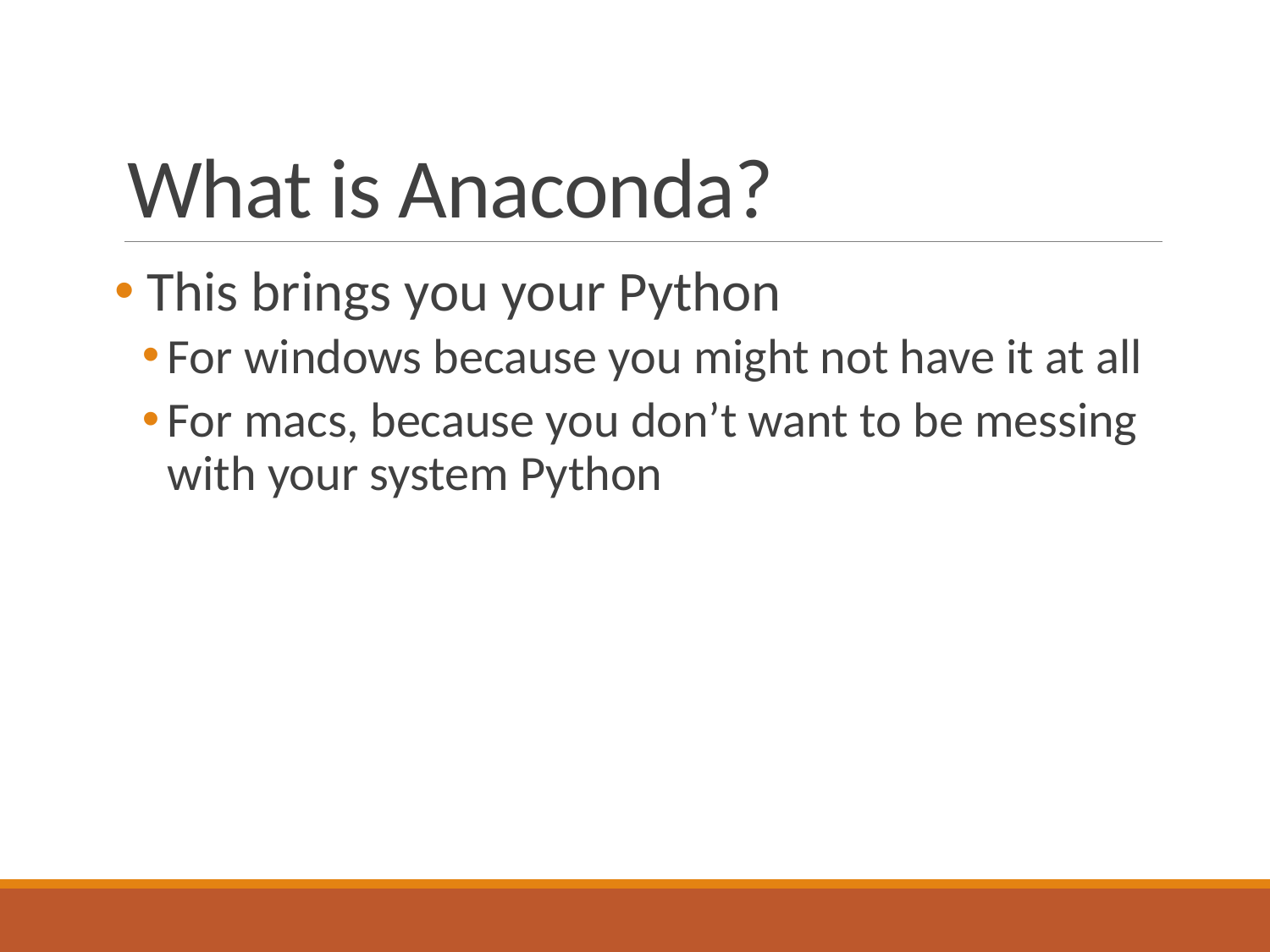

# What is Anaconda?
 This brings you your Python
For windows because you might not have it at all
For macs, because you don’t want to be messing with your system Python